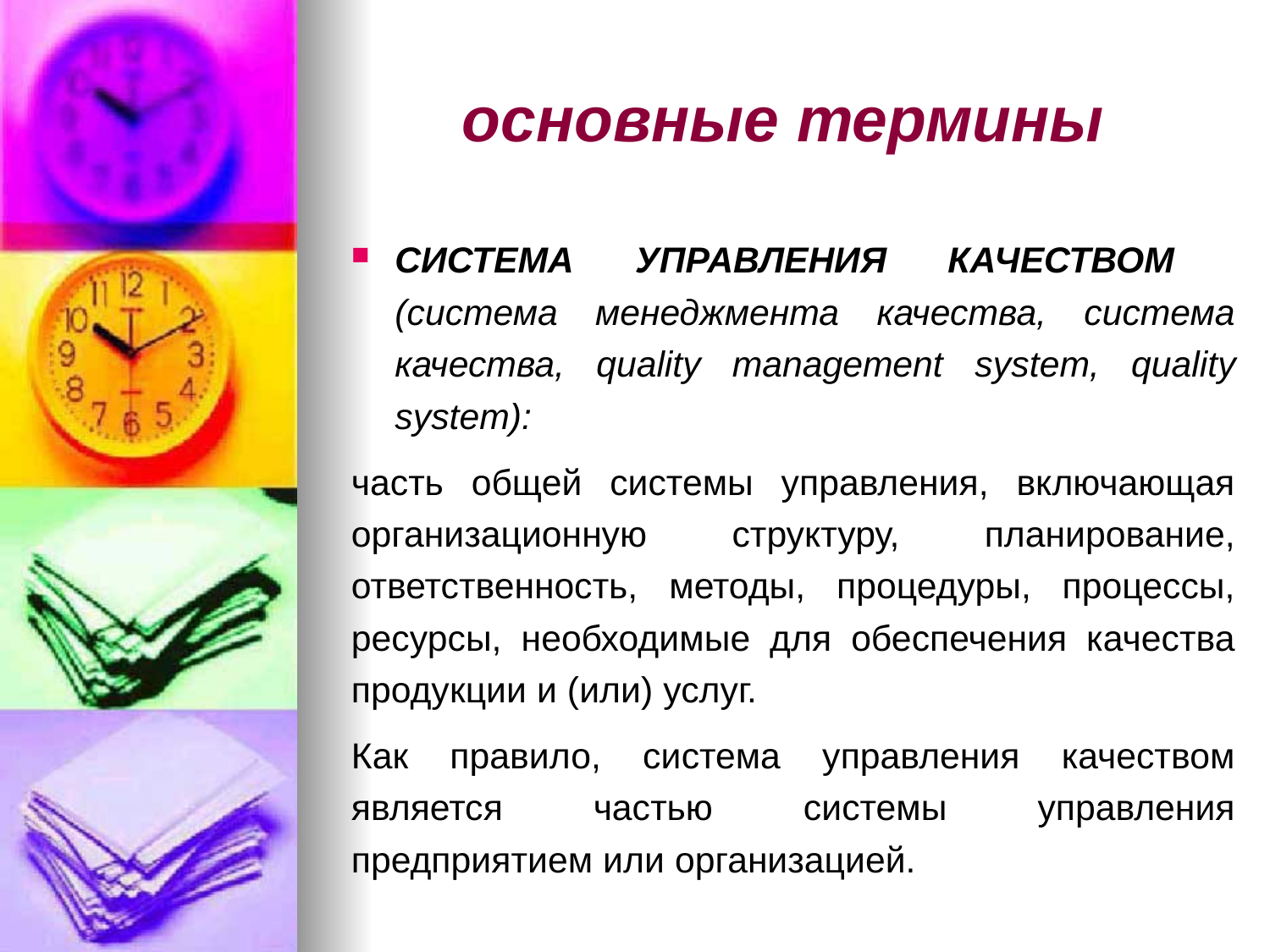

# основные термины
СИСТЕМА УПРАВЛЕНИЯ КАЧЕСТВОМ
(система менеджмента качества, система качества, quality management system, quality system):
часть общей системы управления, включающая организационную структуру, планирование, ответственность, методы, процедуры, процессы, ресурсы, необходимые для обеспечения качества продукции и (или) услуг.
Как правило, система управления качеством является частью системы управления предприятием или организацией.